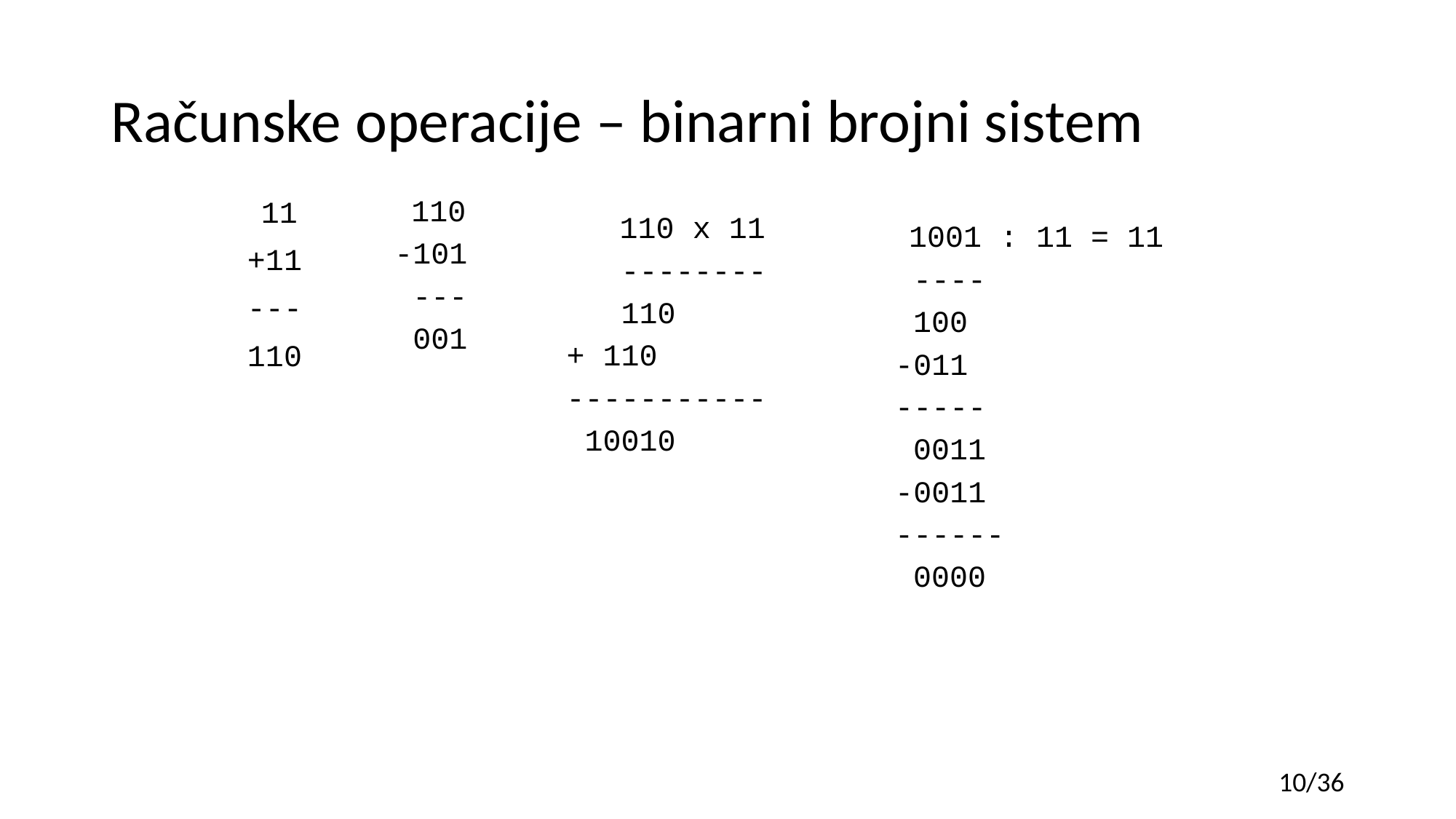

# Računske operacije – binarni brojni sistem
  110
-101
 ---
 001
  11
+11
---
110
    110 x 11
   --------
   110
+ 110
-----------
 10010
      1001 : 11 = 11
   ----
   100
  -011
  -----
   0011
  -0011
  ------
   0000